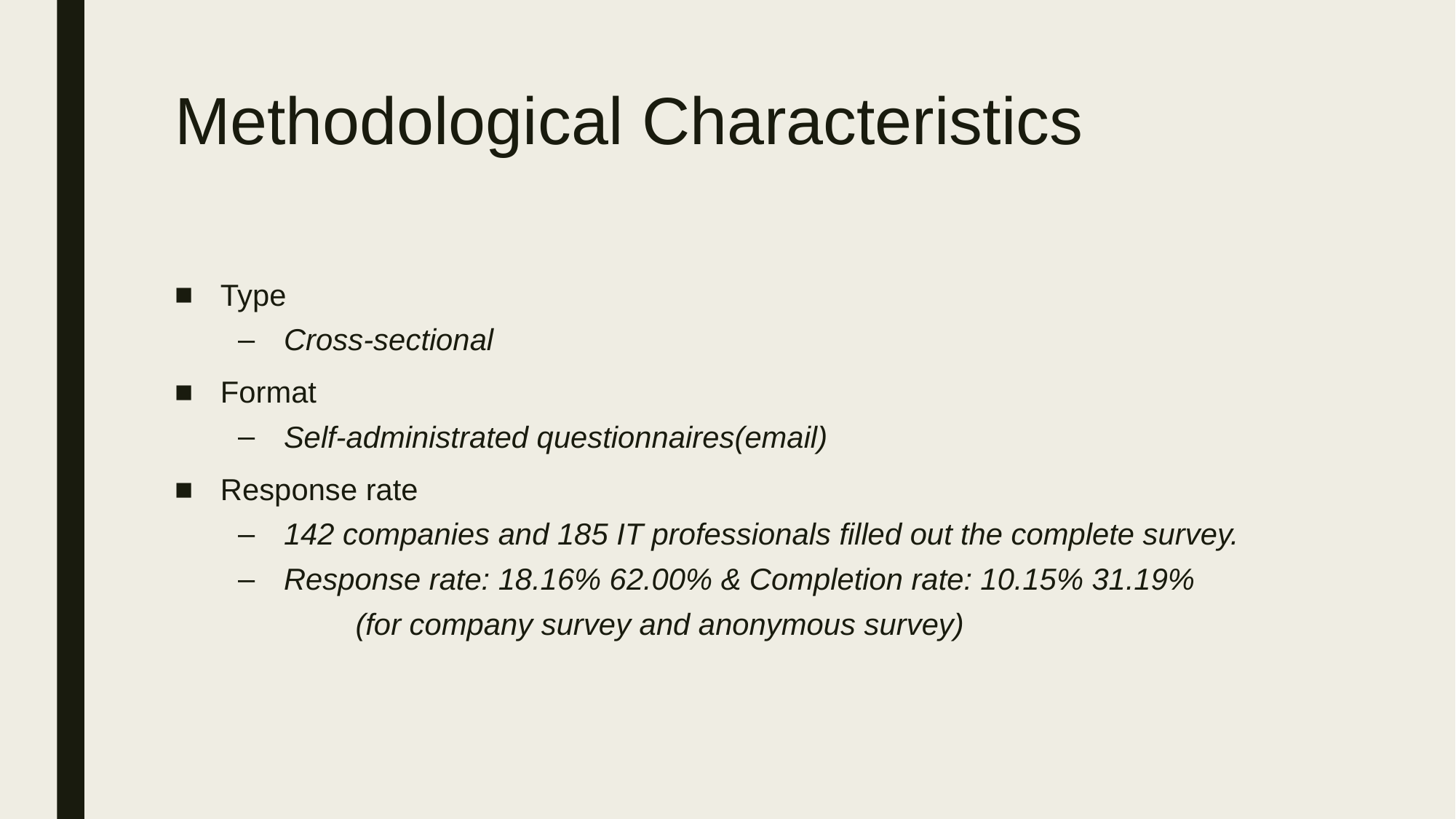

# Methodological Characteristics
Type
Cross-sectional
Format
Self-administrated questionnaires(email)
Response rate
142 companies and 185 IT professionals filled out the complete survey.
Response rate: 18.16% 62.00% & Completion rate: 10.15% 31.19%
	 (for company survey and anonymous survey)